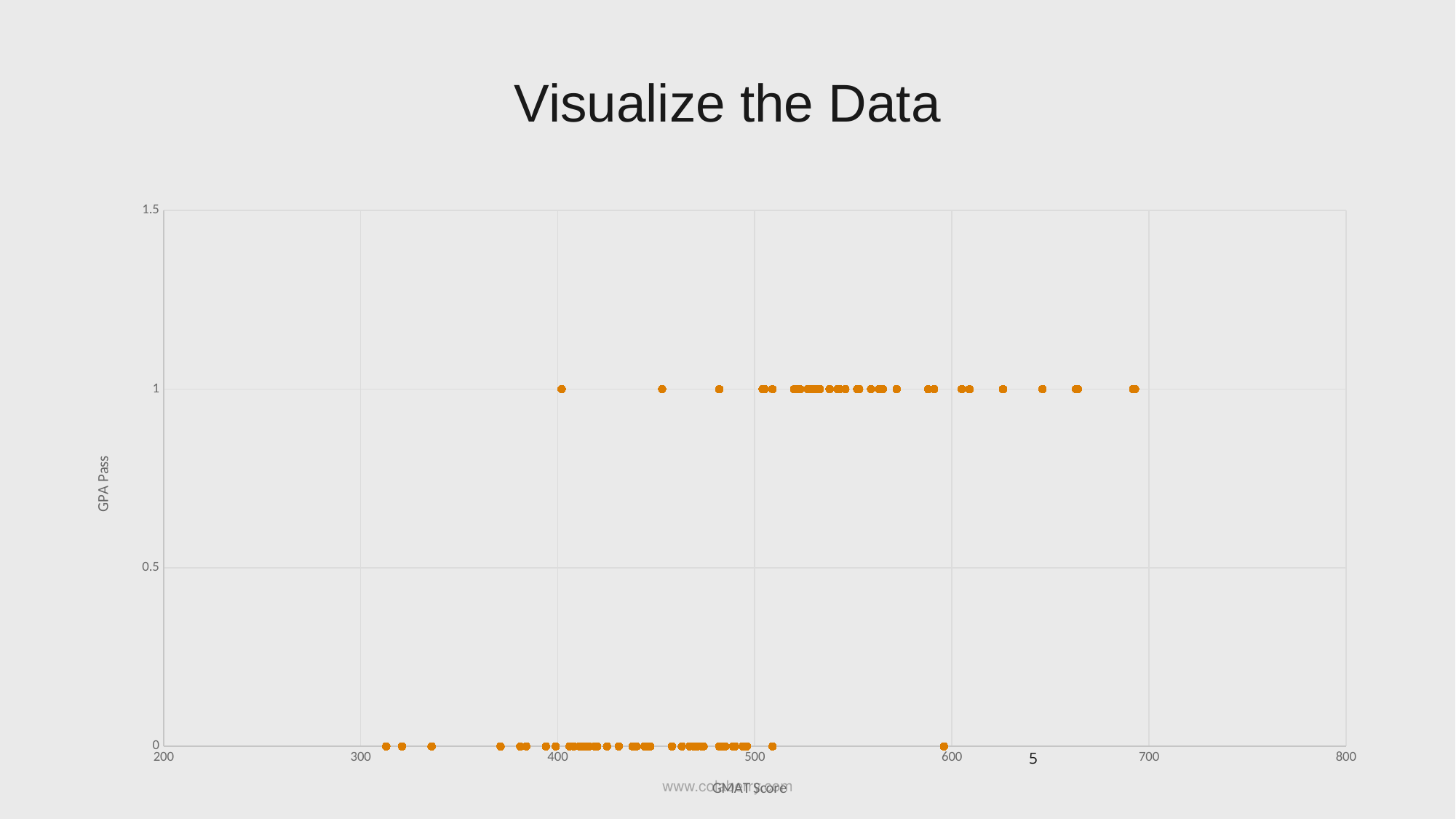

# Visualize the Data

### Chart

| Category |  | GPA Pass |
|---|---|---|
5